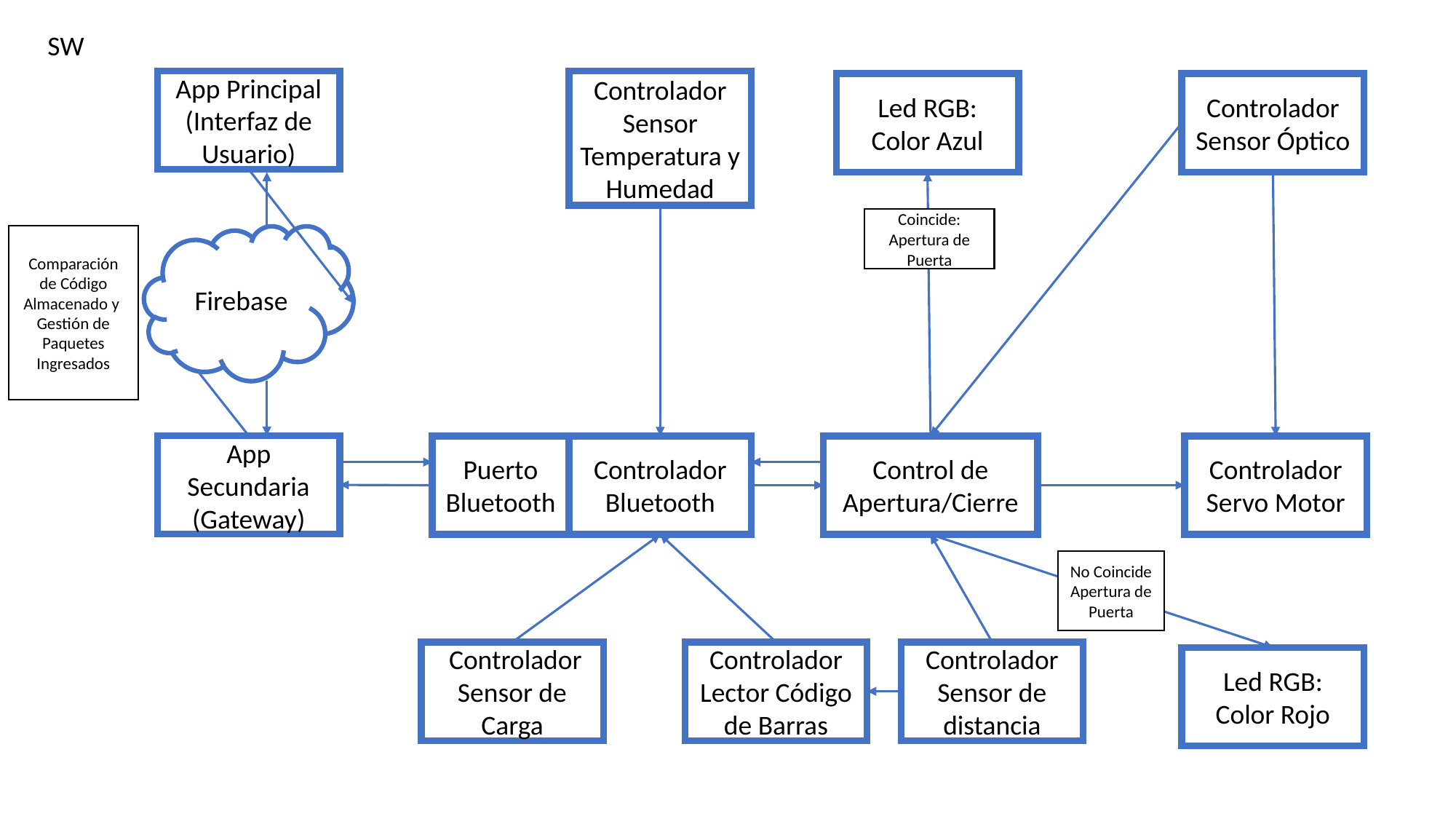

SW
App Principal (Interfaz de Usuario)
Controlador Sensor Temperatura y Humedad
Controlador Sensor Óptico
Led RGB: Color Azul
Coincide: Apertura de Puerta
Comparación de Código Almacenado y
Gestión de Paquetes Ingresados
Firebase
App Secundaria (Gateway)
Puerto Bluetooth
Controlador Bluetooth
Control de Apertura/Cierre
Controlador Servo Motor
No Coincide Apertura de Puerta
Controlador Sensor de distancia
Controlador Lector Código de Barras
 Controlador Sensor de Carga
Led RGB: Color Rojo